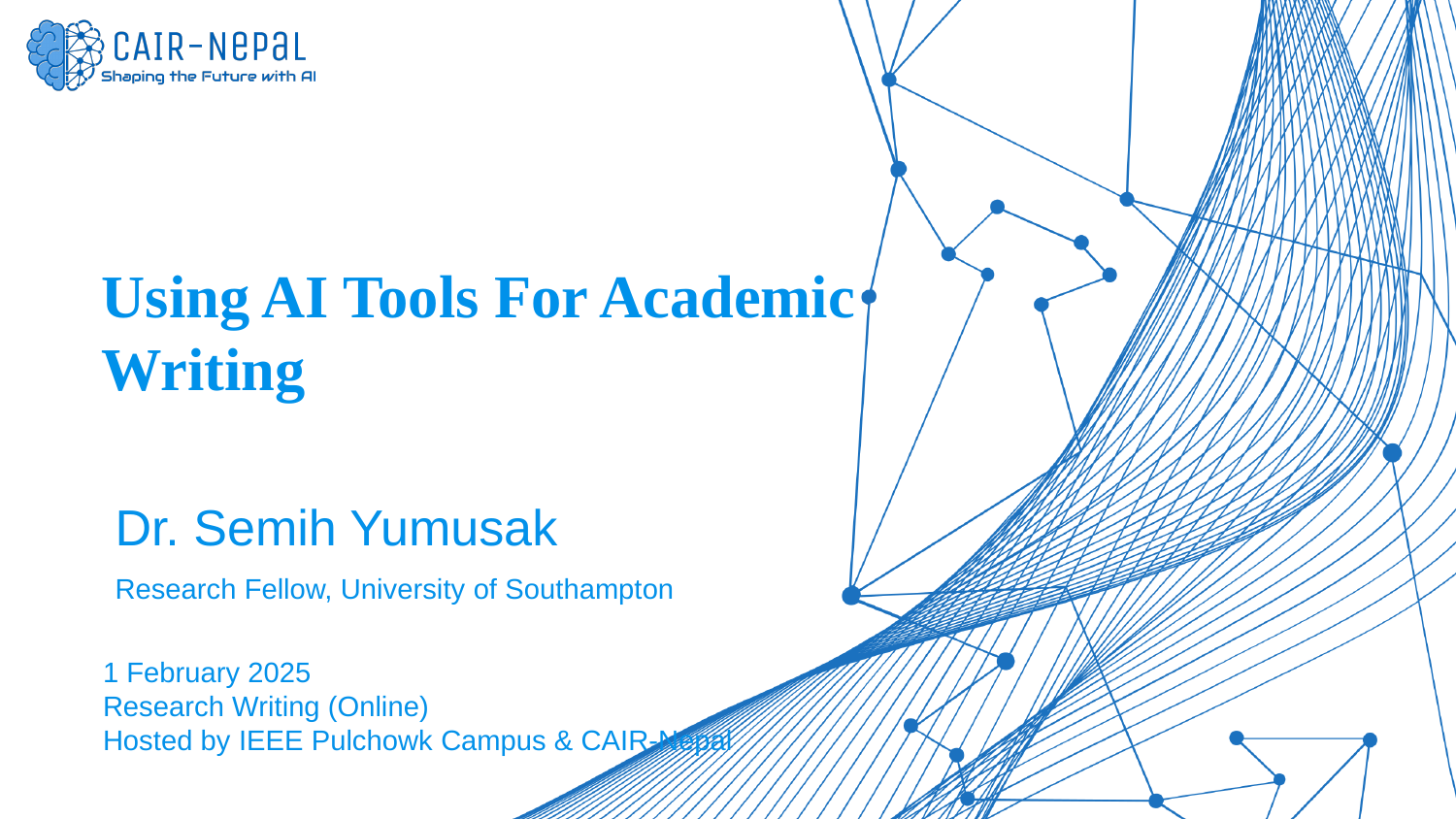

# Using AI Tools For Academic Writing
Dr. Semih Yumusak
Research Fellow, University of Southampton
1 February 2025
Research Writing (Online)
Hosted by IEEE Pulchowk Campus & CAIR-Nepal